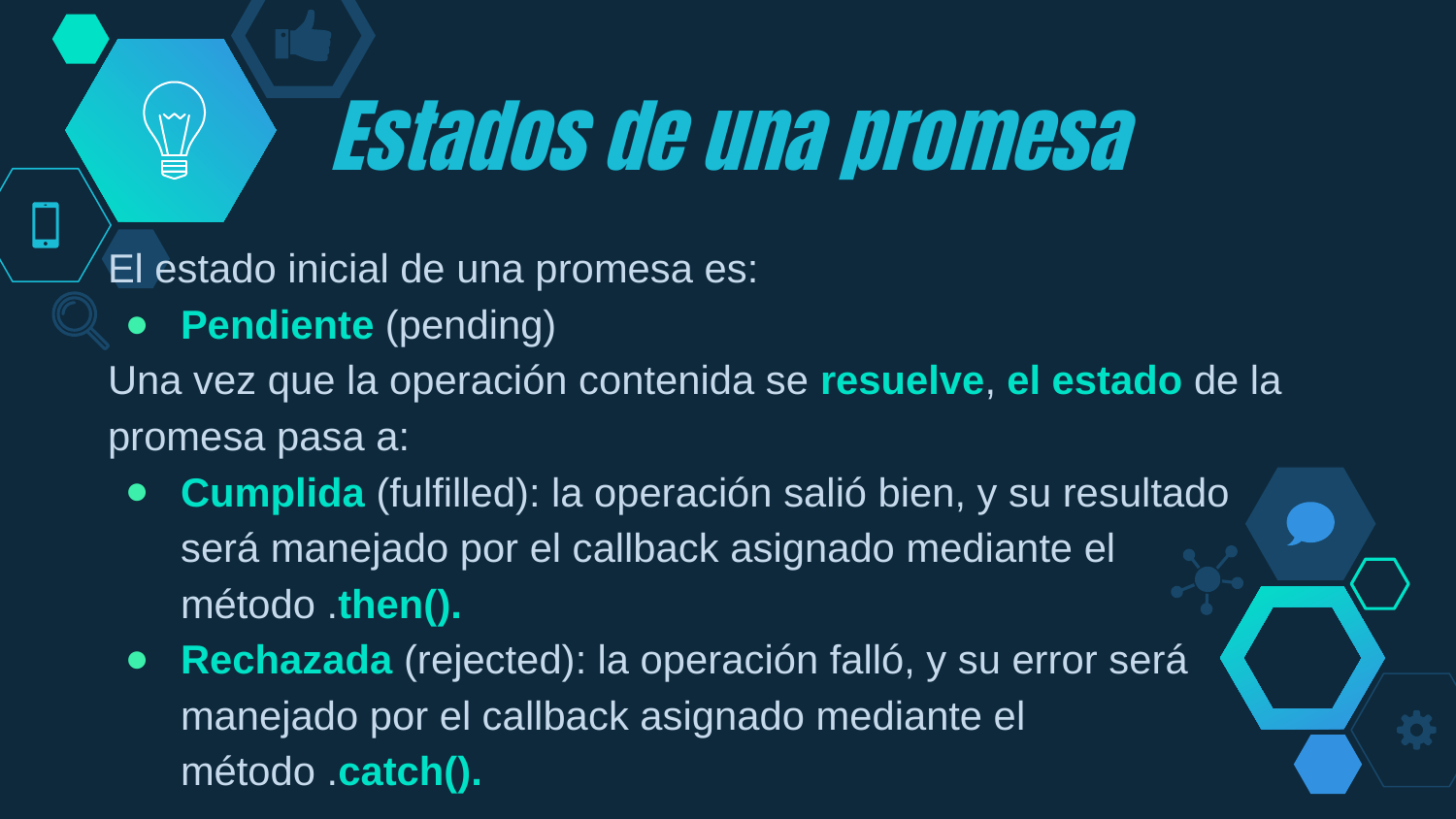

Estados de una promesa
El estado inicial de una promesa es:
Pendiente (pending)
Una vez que la operación contenida se resuelve, el estado de la promesa pasa a:
Cumplida (fulfilled): la operación salió bien, y su resultado será manejado por el callback asignado mediante el método .then().
Rechazada (rejected): la operación falló, y su error será manejado por el callback asignado mediante el método .catch().